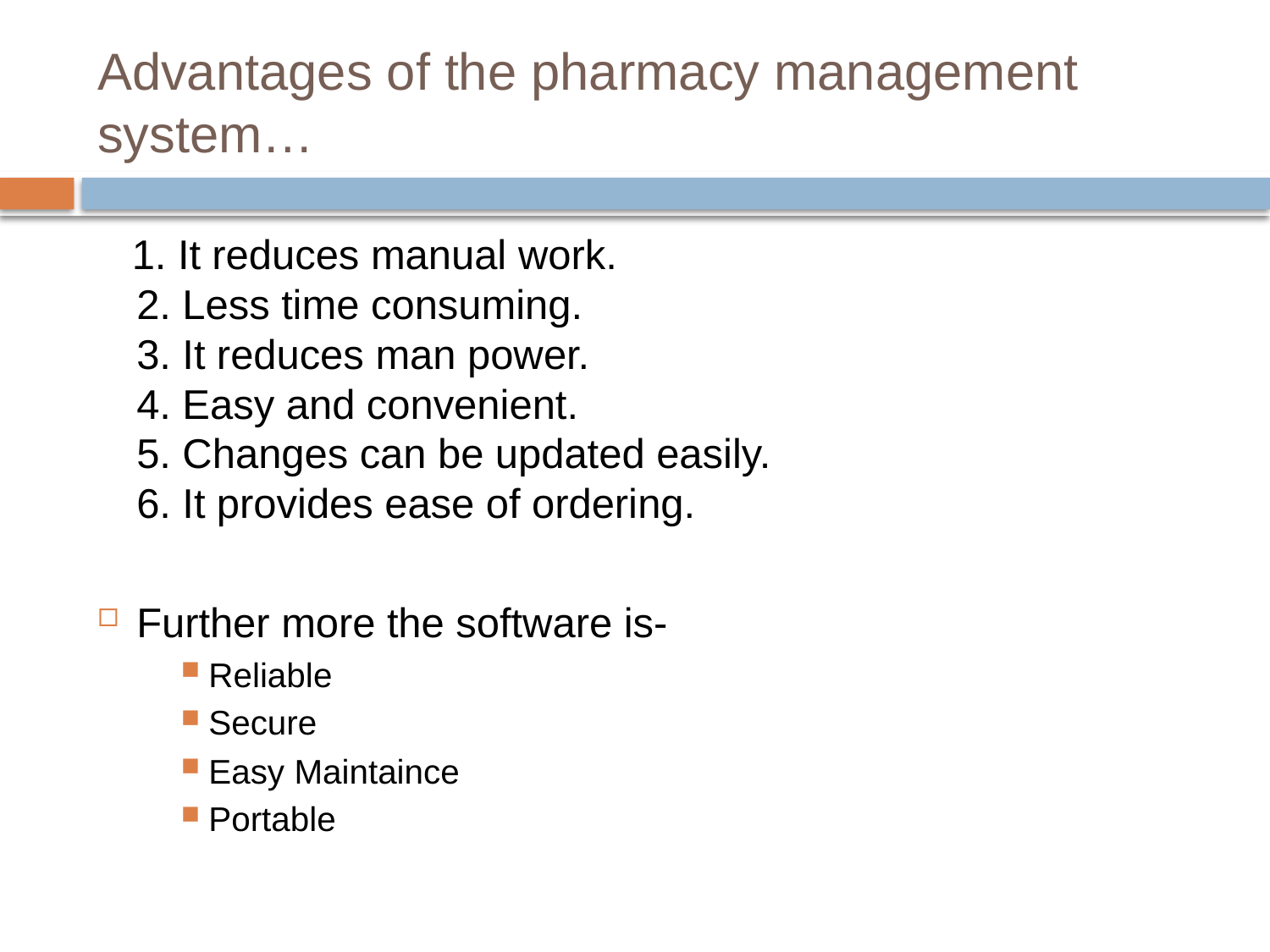

# Advantages of the pharmacy management system…
   1. It reduces manual work.
2. Less time consuming.
3. It reduces man power.
4. Easy and convenient.
5. Changes can be updated easily.
6. It provides ease of ordering.

Further more the software is-
Reliable
Secure
Easy Maintaince
Portable